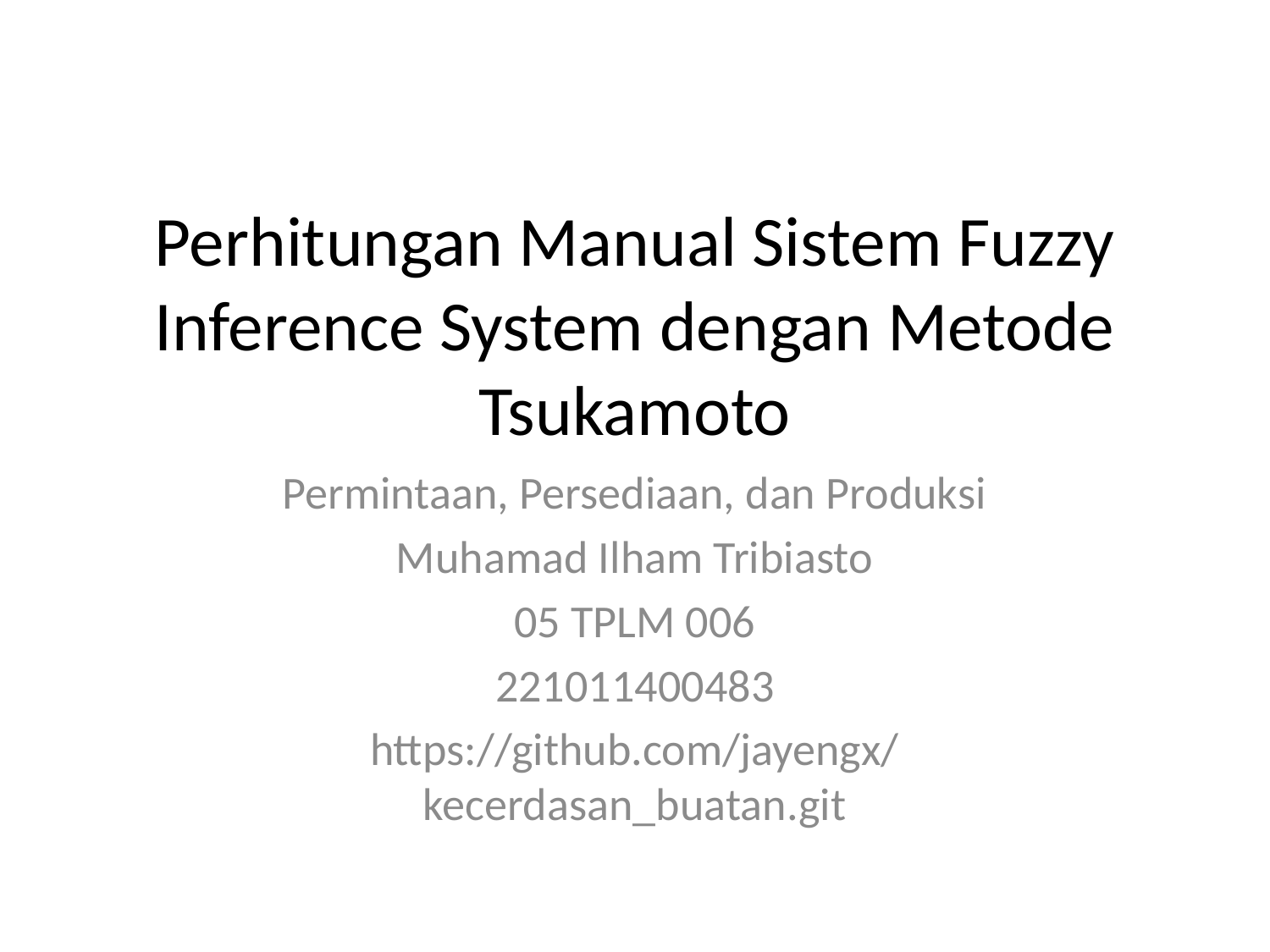

# Perhitungan Manual Sistem Fuzzy Inference System dengan Metode Tsukamoto
Permintaan, Persediaan, dan Produksi
Muhamad Ilham Tribiasto
05 TPLM 006
221011400483
https://github.com/jayengx/kecerdasan_buatan.git